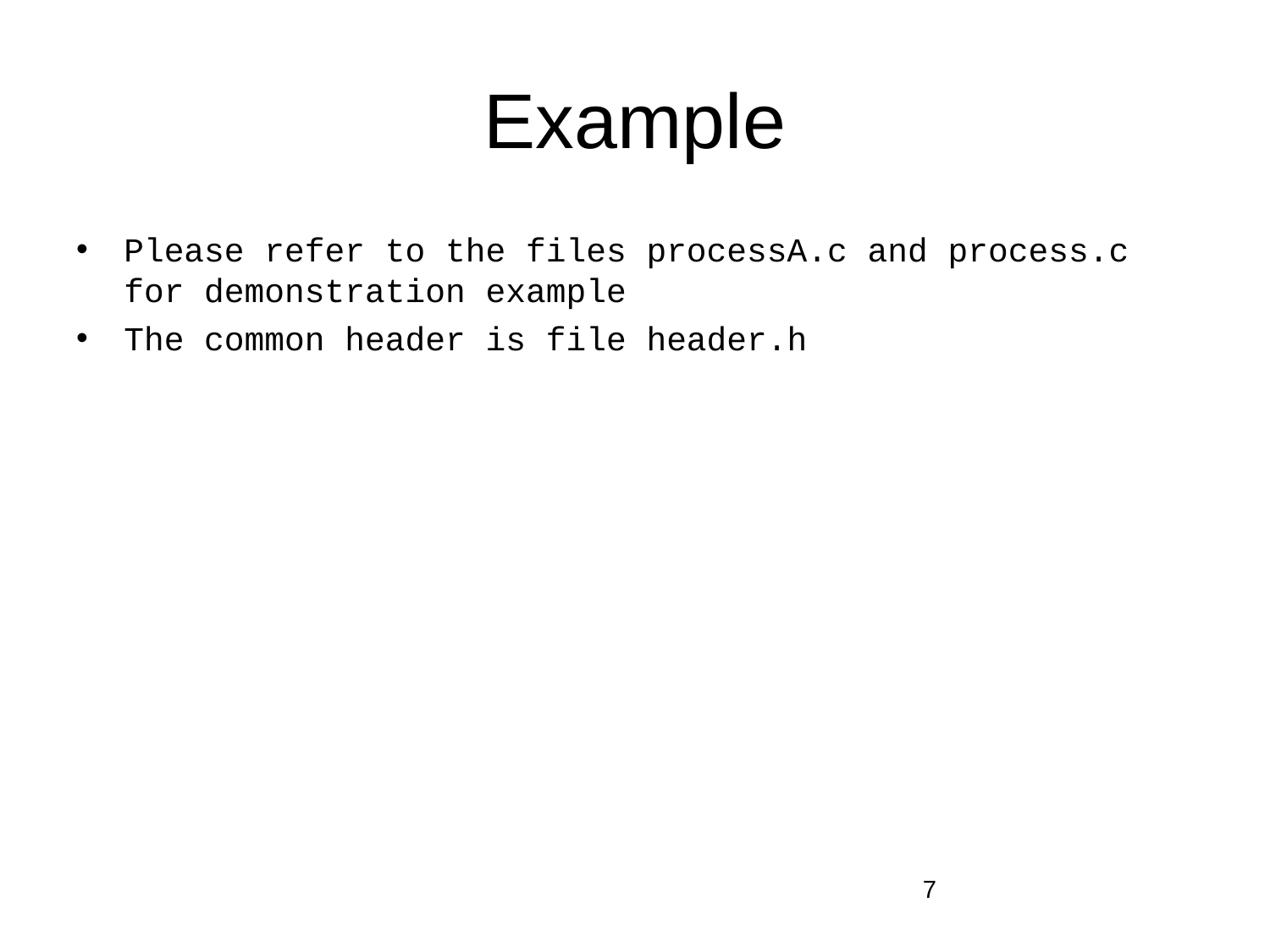

# Example
Please refer to the files processA.c and process.c for demonstration example
The common header is file header.h
7